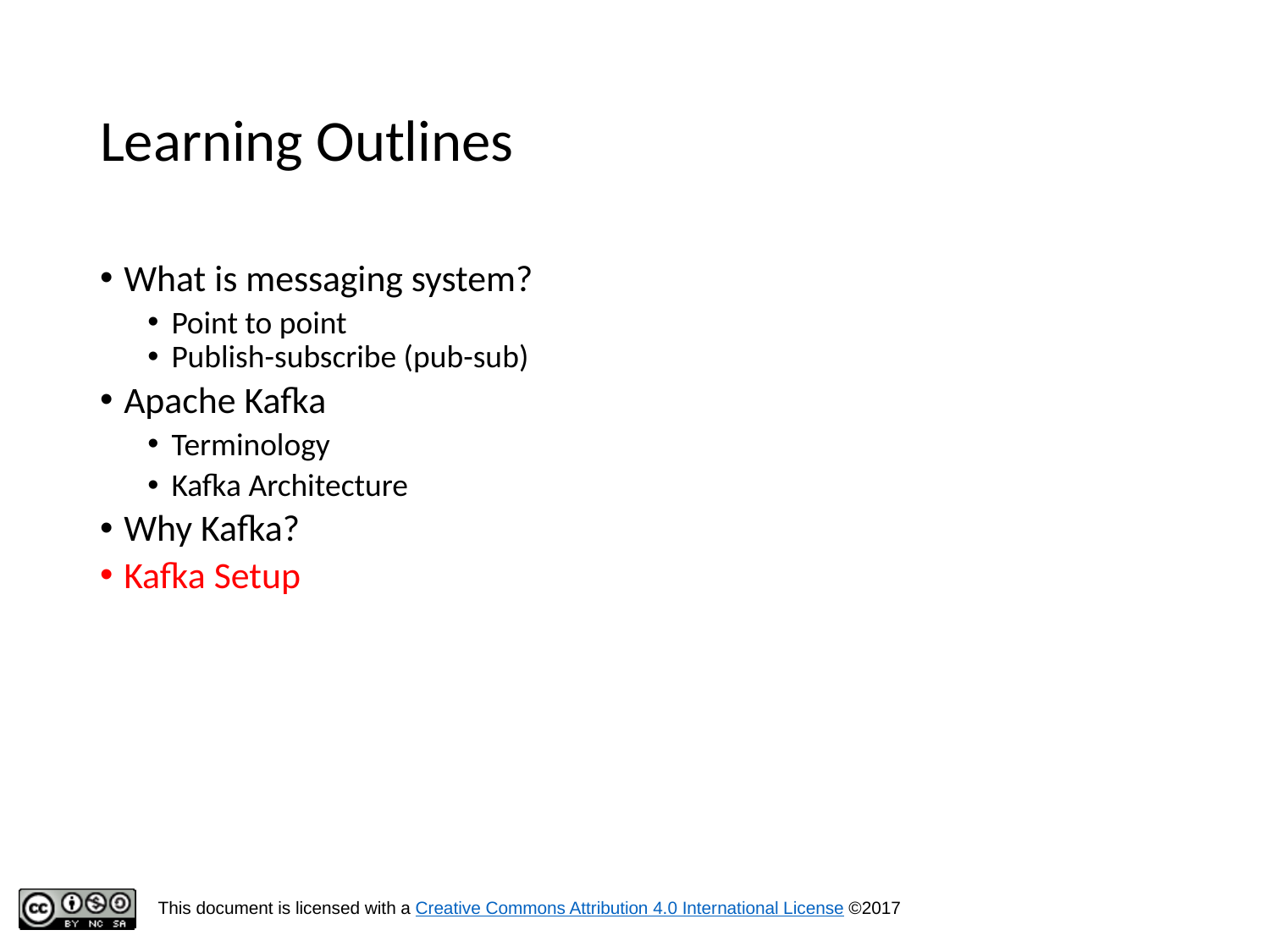

# Learning Outlines
What is messaging system?
Point to point
Publish-subscribe (pub-sub)
Apache Kafka
Terminology
Kafka Architecture
Why Kafka?
Kafka Setup